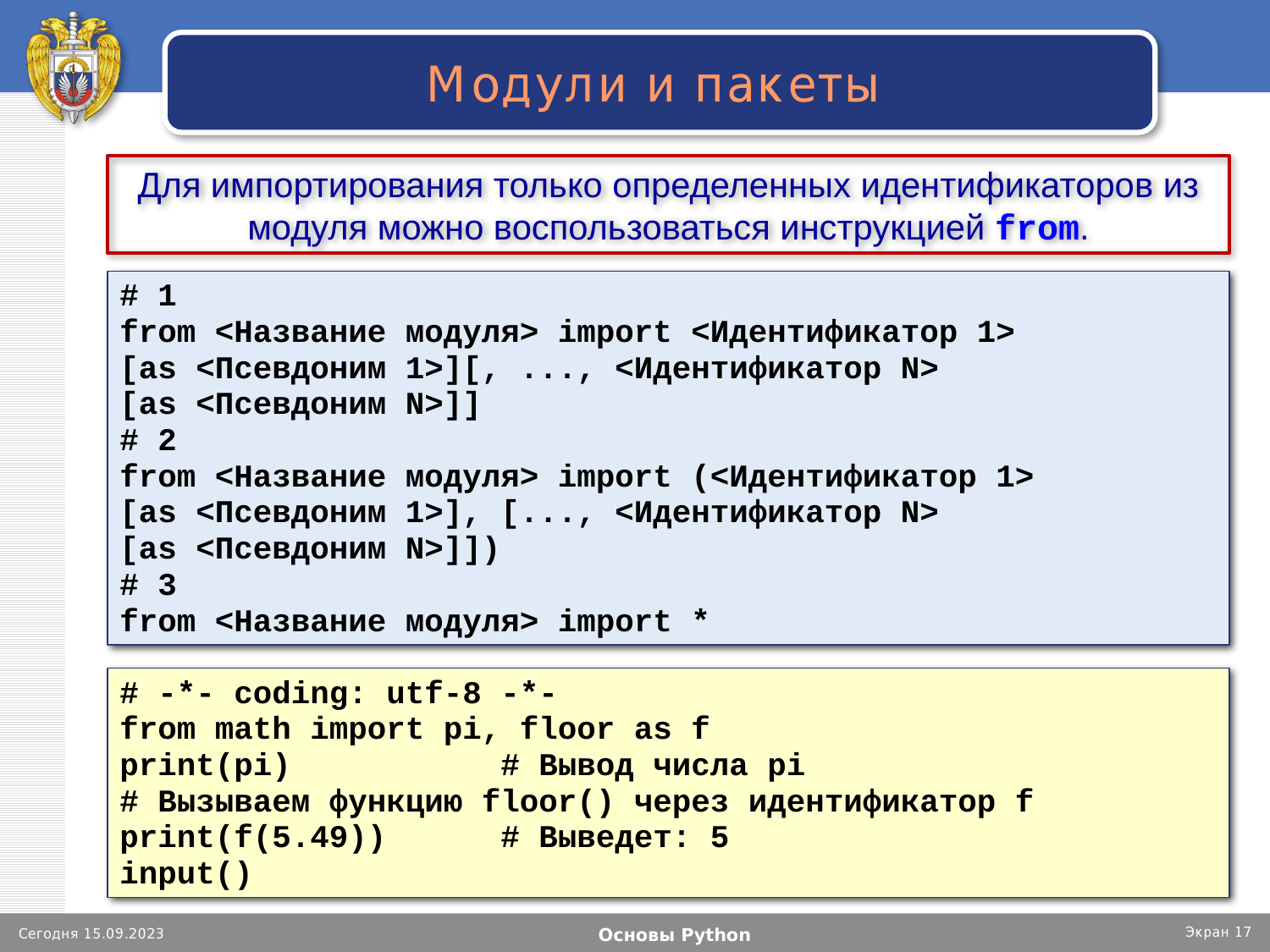

# Модули и пакеты
Для импортирования только определенных идентификаторов из модуля можно воспользоваться инструкцией from.
# 1
from <Название модуля> import <Идентификатор 1>
[as <Псевдоним 1>][, ..., <Идентификатор N>
[as <Псевдоним N>]]
# 2
from <Название модуля> import (<Идентификатор 1>
[as <Псевдоним 1>], [..., <Идентификатор N>
[as <Псевдоним N>]])
# 3
from <Название модуля> import *
# -*- coding: utf-8 -*-
from math import pi, floor as f
print(pi)		# Вывод числа pi
# Вызываем функцию floor() через идентификатор f
print(f(5.49))	# Выведет: 5
input()
Экран 17
Сегодня 15.09.2023